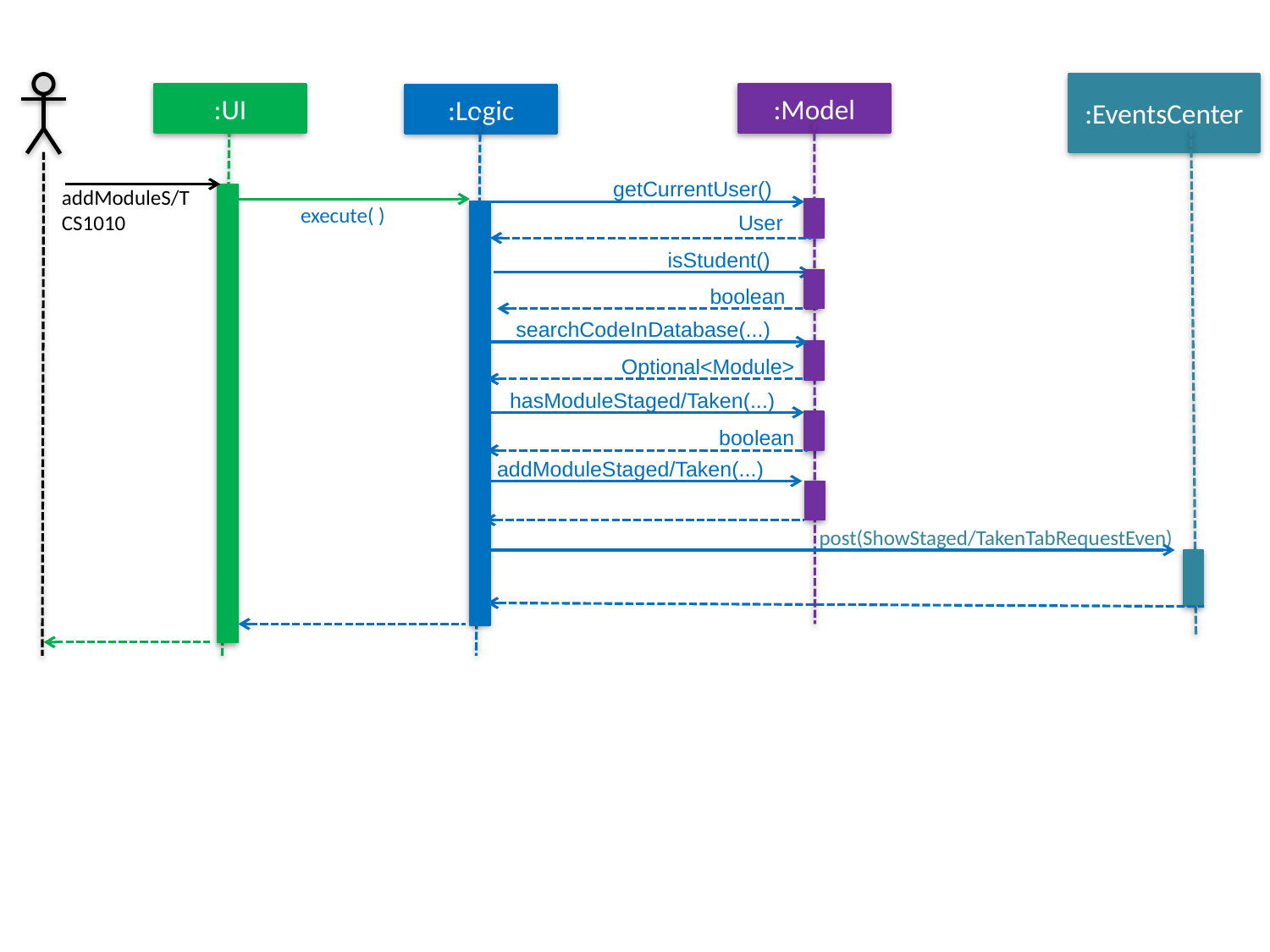

:EventsCenter
:UI
:Model
:Logic
getCurrentUser()
addModuleS/T
CS1010

execute( )
User
isStudent()

boolean
searchCodeInDatabase(...)

Optional<Module>
hasModuleStaged/Taken(...)

boolean
addModuleStaged/Taken(...)

post(ShowStaged/TakenTabRequestEven)